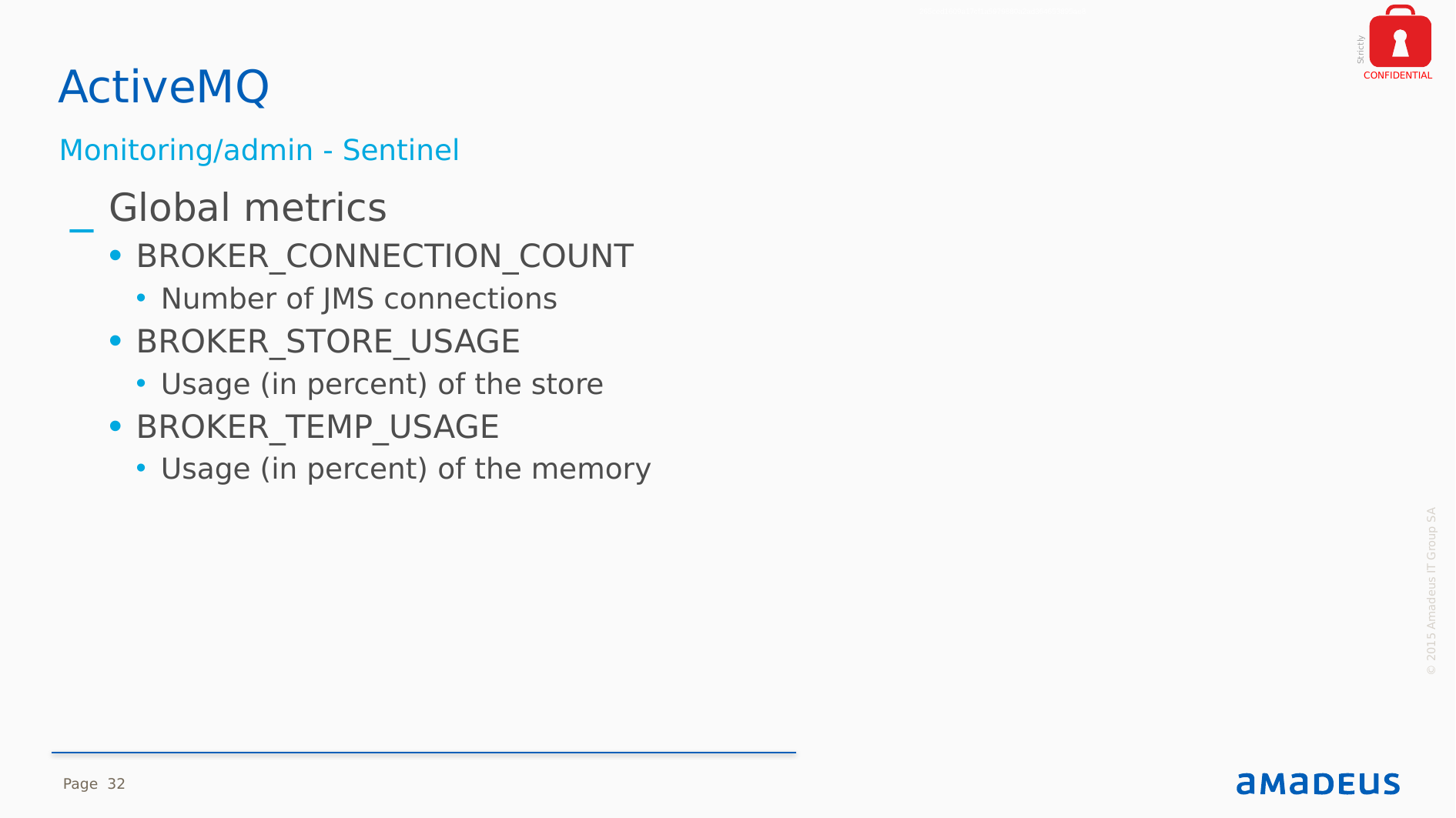

265ced1609a17cf1a5979880a2ad364653895ae8
# ActiveMQ
Monitoring/admin - Sentinel
Global metrics
BROKER_CONNECTION_COUNT
Number of JMS connections
BROKER_STORE_USAGE
Usage (in percent) of the store
BROKER_TEMP_USAGE
Usage (in percent) of the memory
© 2015 Amadeus IT Group SA